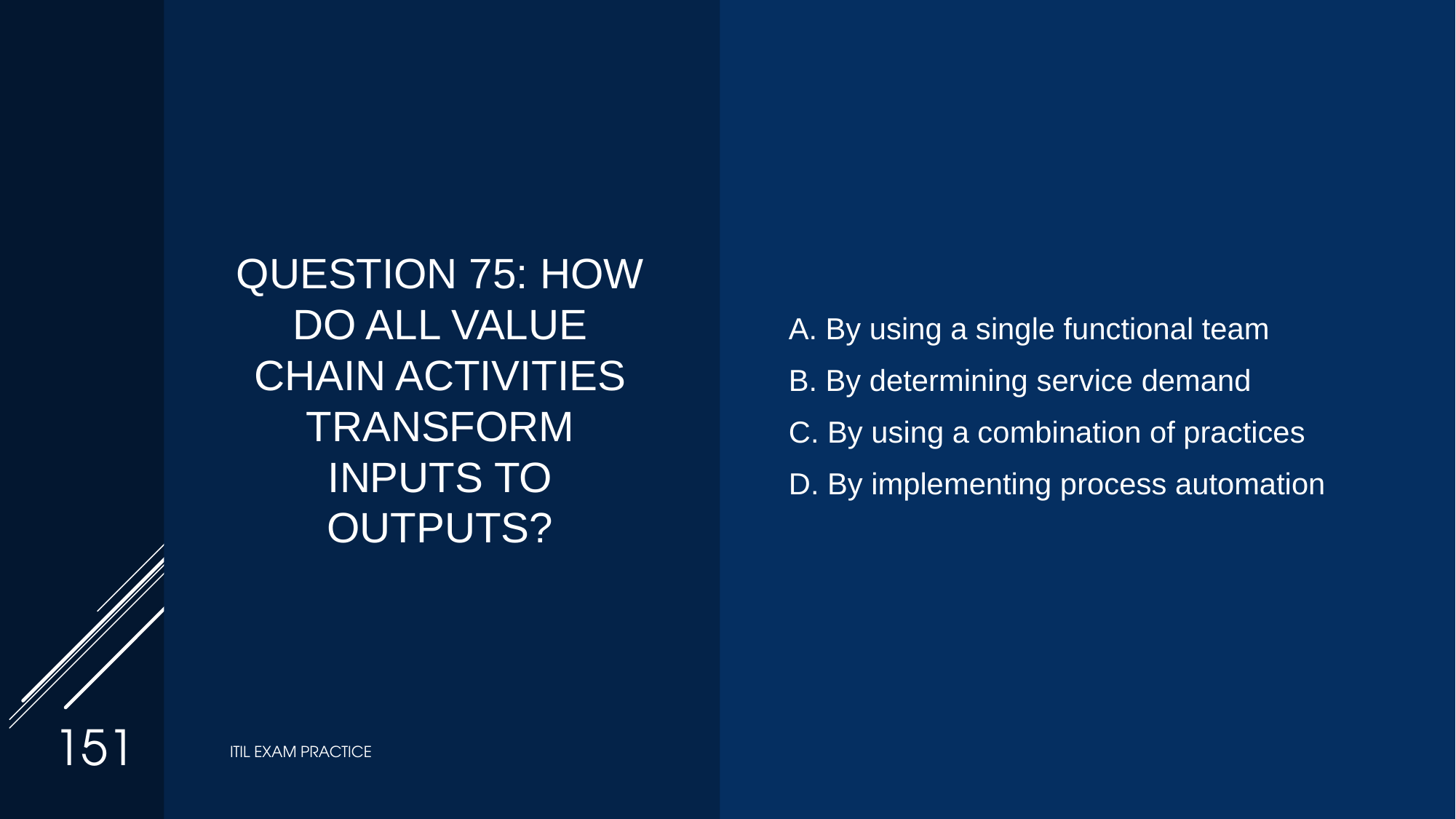

# Question 75: How do all value chain activities transform inputs to outputs?
A. By using a single functional team
B. By determining service demand
C. By using a combination of practices
D. By implementing process automation
151
ITIL EXAM PRACTICE